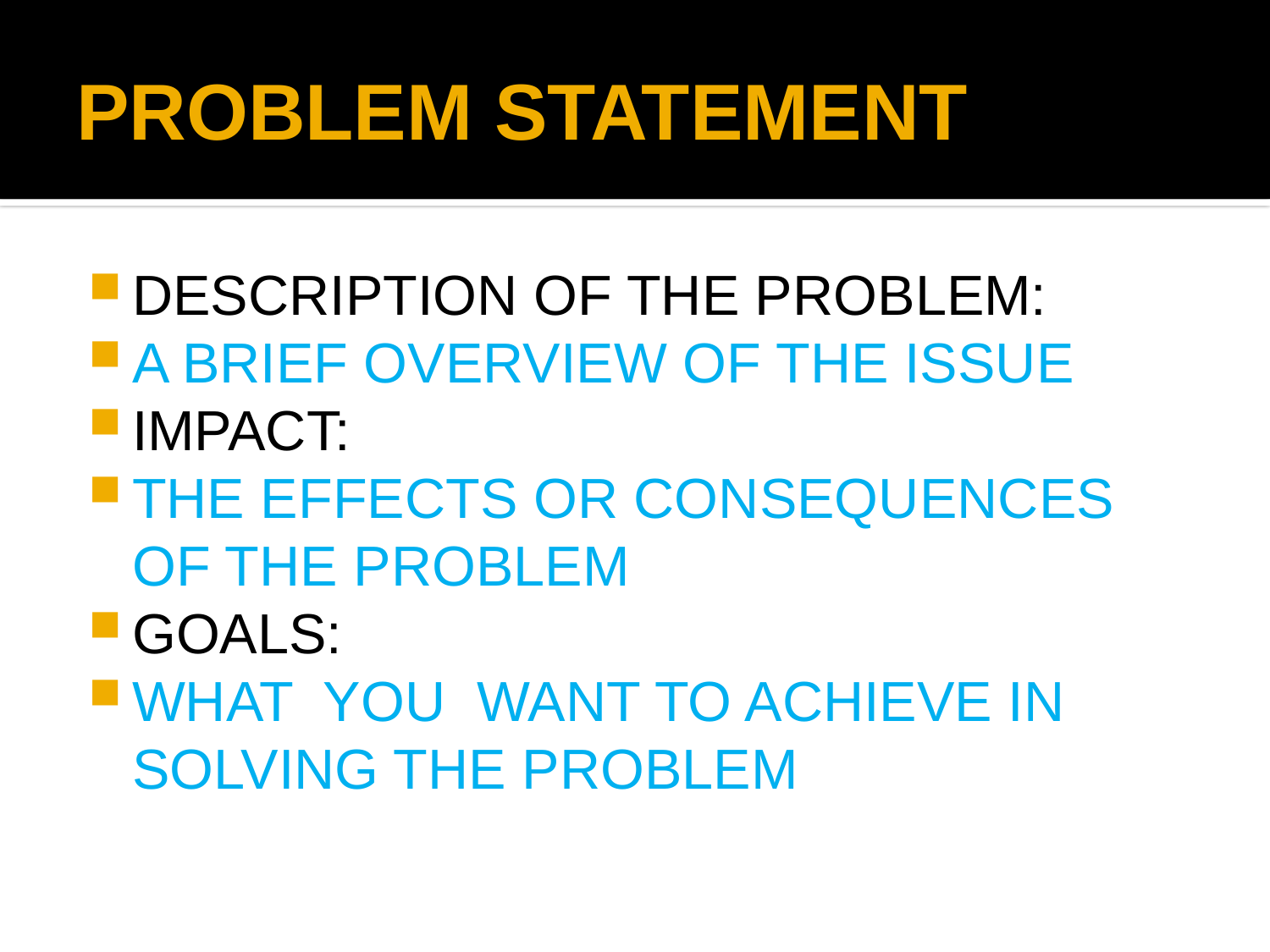

# PROBLEM STATEMENT
DESCRIPTION OF THE PROBLEM:
A BRIEF OVERVIEW OF THE ISSUE
IMPACT:
THE EFFECTS OR CONSEQUENCES OF THE PROBLEM
GOALS:
WHAT  YOU  WANT TO ACHIEVE IN SOLVING THE PROBLEM